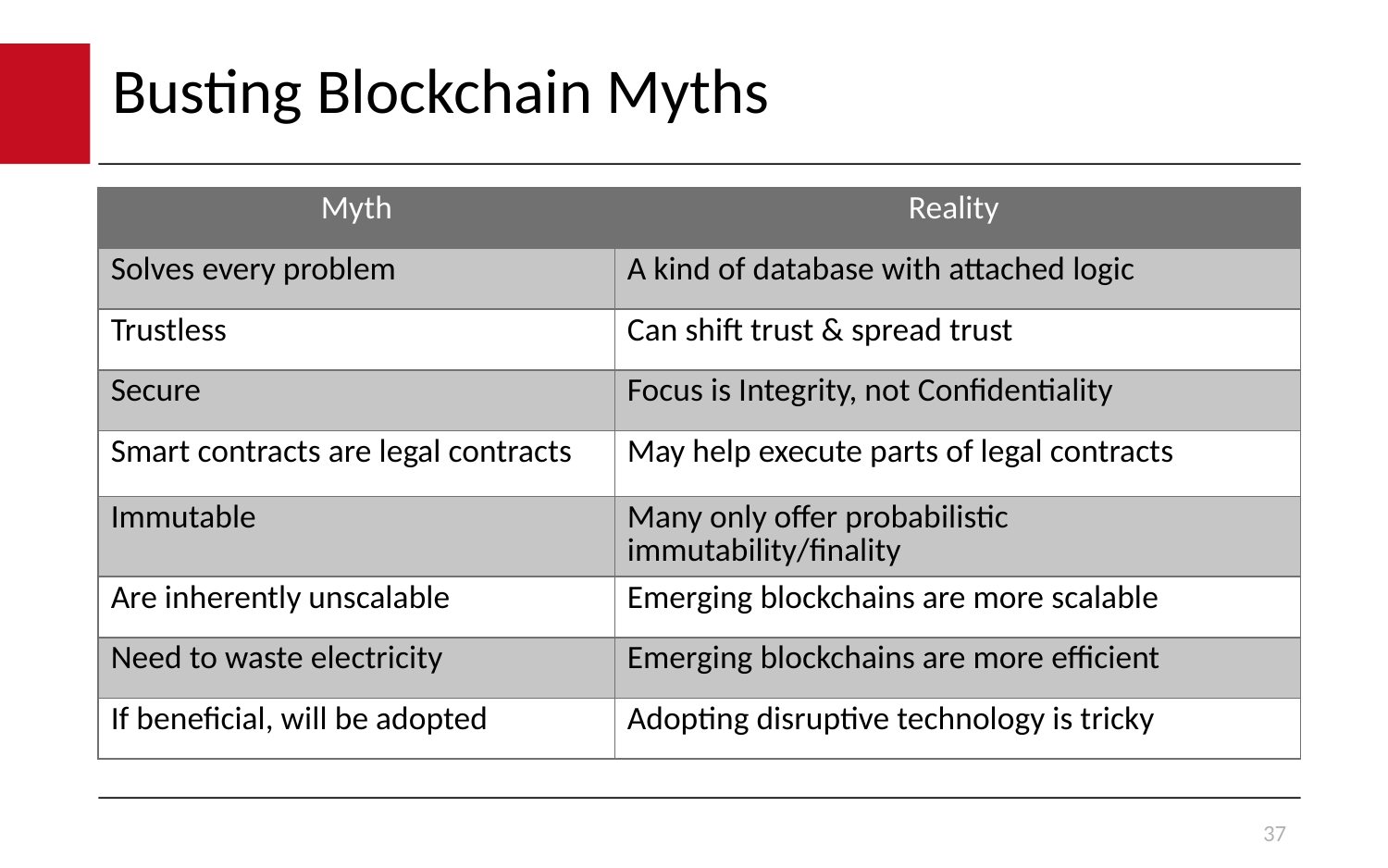

# Busting Blockchain Myths
| Myth | Reality |
| --- | --- |
| Solves every problem | A kind of database with attached logic |
| Trustless | Can shift trust & spread trust |
| Secure | Focus is Integrity, not Confidentiality |
| Smart contracts are legal contracts | May help execute parts of legal contracts |
| Immutable | Many only offer probabilistic immutability/finality |
| Are inherently unscalable | Emerging blockchains are more scalable |
| Need to waste electricity | Emerging blockchains are more efficient |
| If beneficial, will be adopted | Adopting disruptive technology is tricky |
37